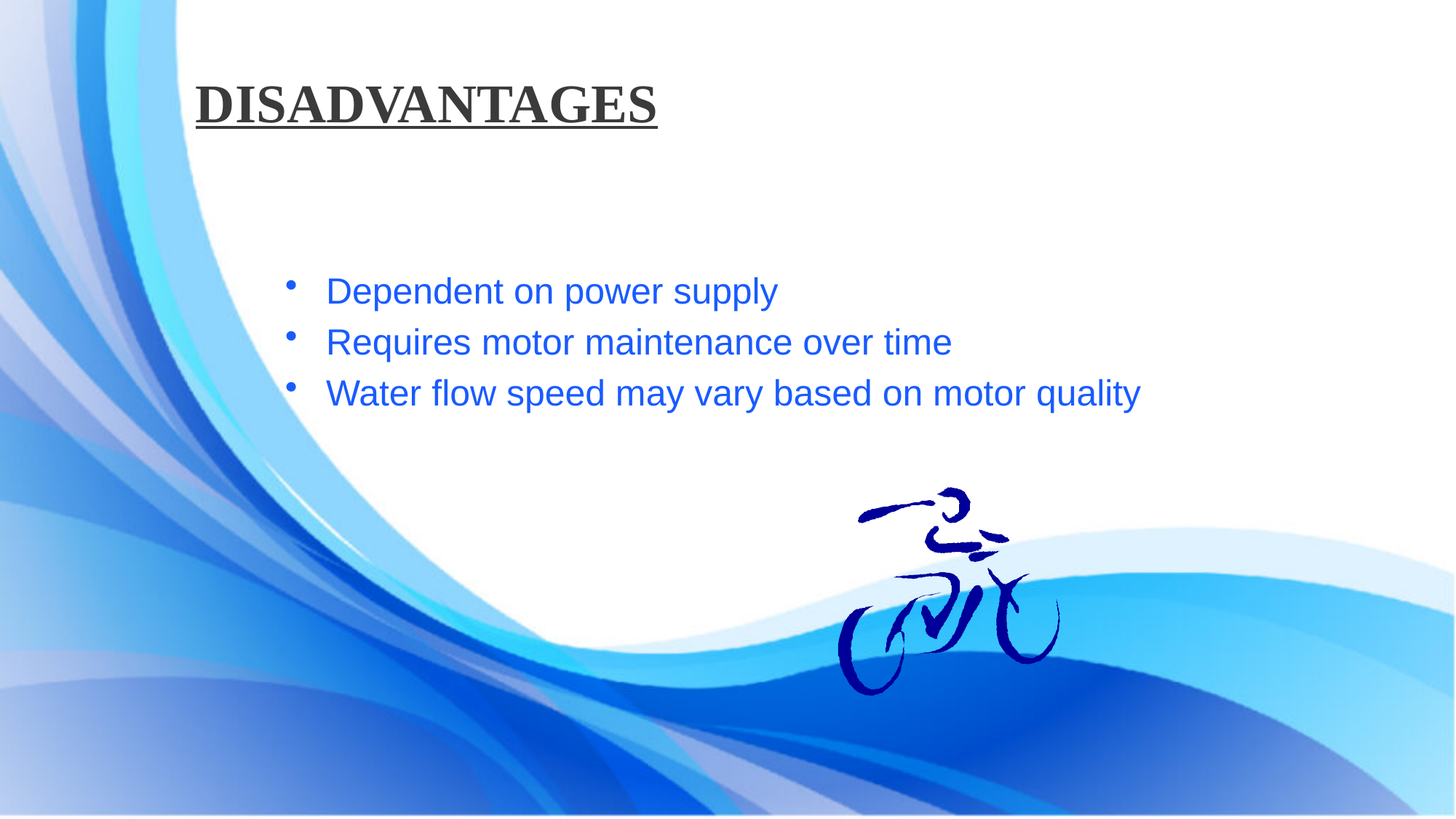

# DISADVANTAGES
Dependent on power supply
Requires motor maintenance over time
Water flow speed may vary based on motor quality